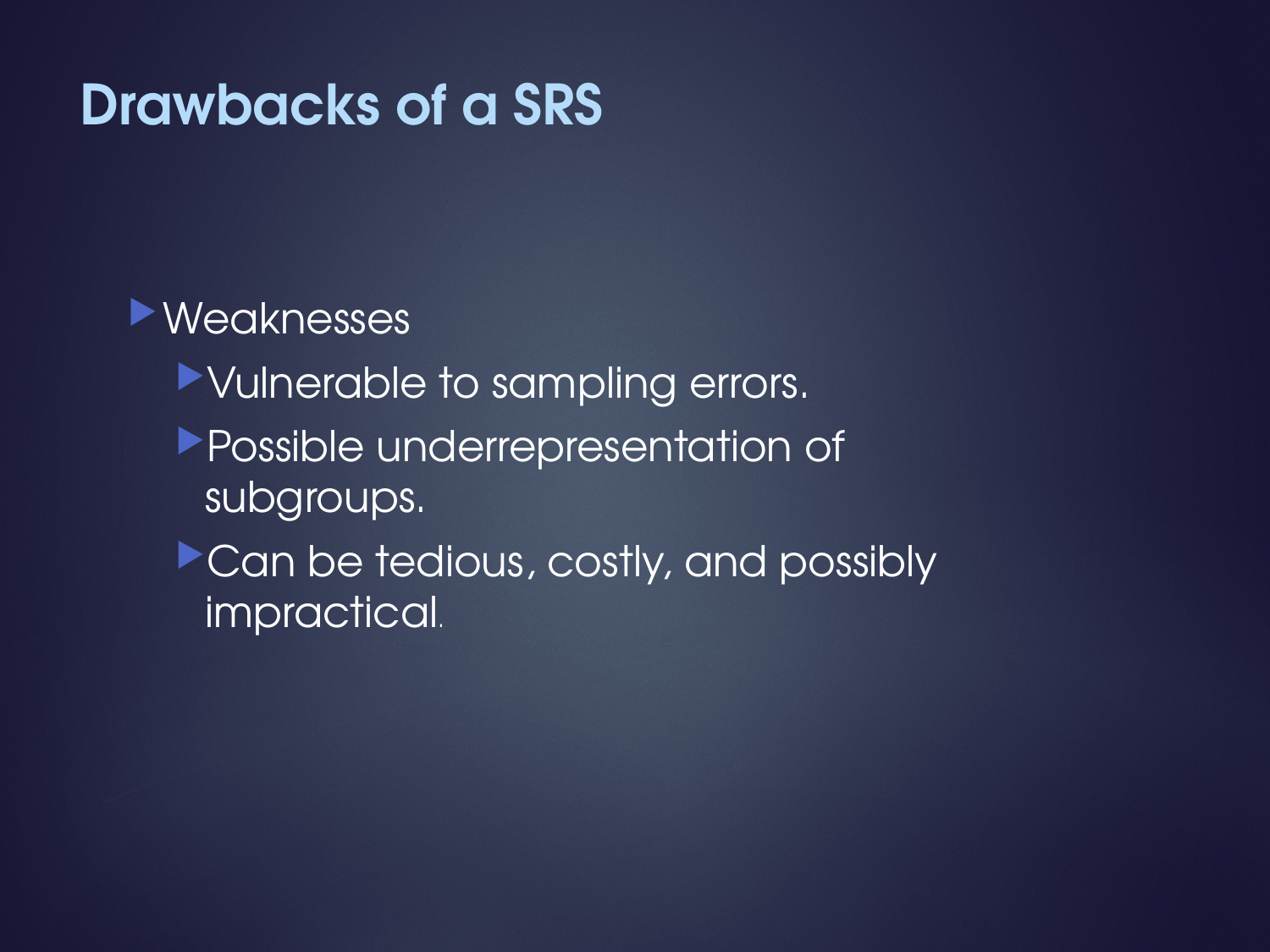

# Drawbacks of a SRS
Weaknesses
Vulnerable to sampling errors.
Possible underrepresentation of subgroups.
Can be tedious, costly, and possibly impractical.